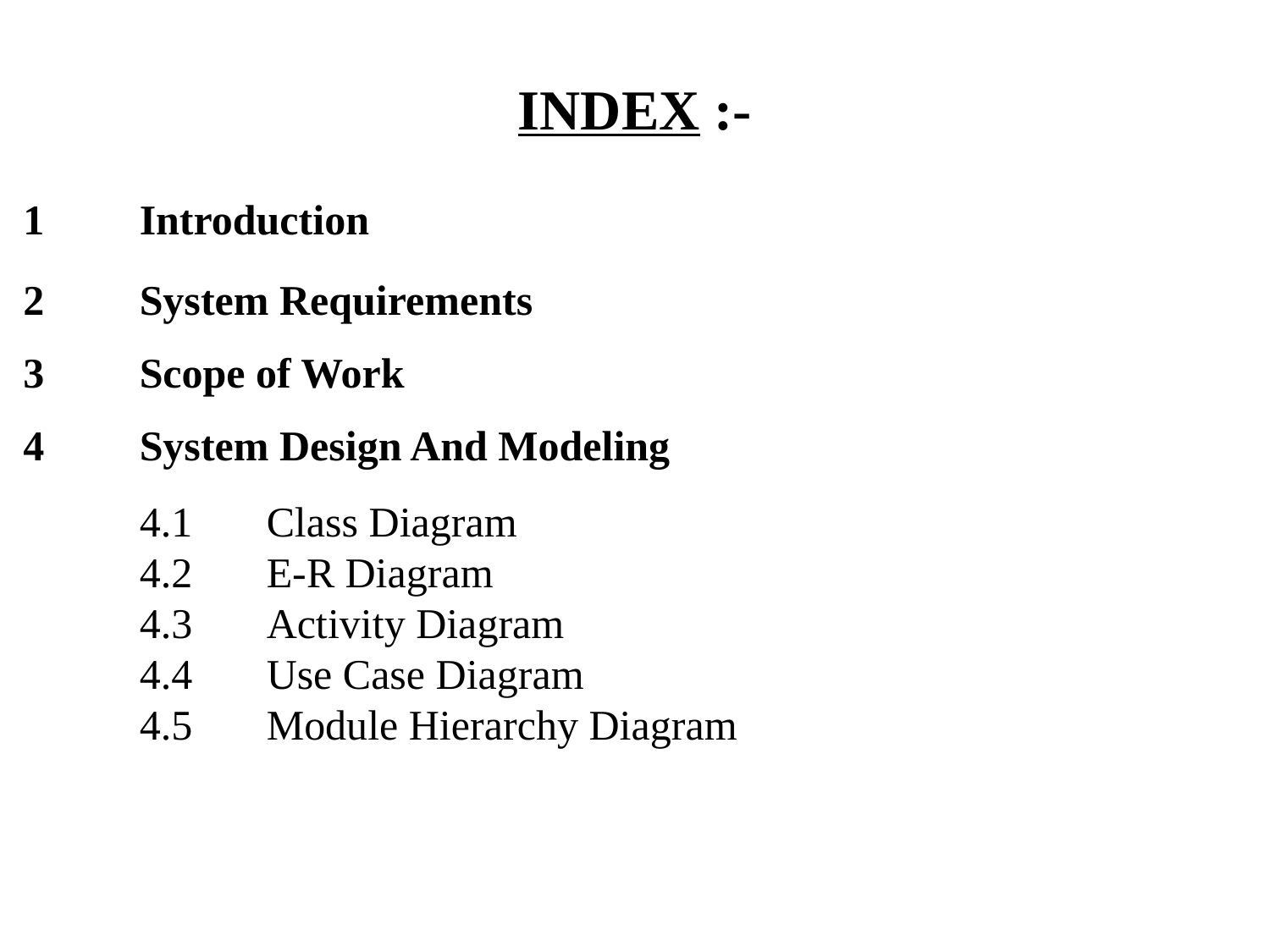

INDEX :-

 1	Introduction

 2	System Requirements

 3	Scope of Work

 4	System Design And Modeling

 	4.1	Class Diagram
	4.2	E-R Diagram
	4.3	Activity Diagram
	4.4	Use Case Diagram
	4.5	Module Hierarchy Diagram